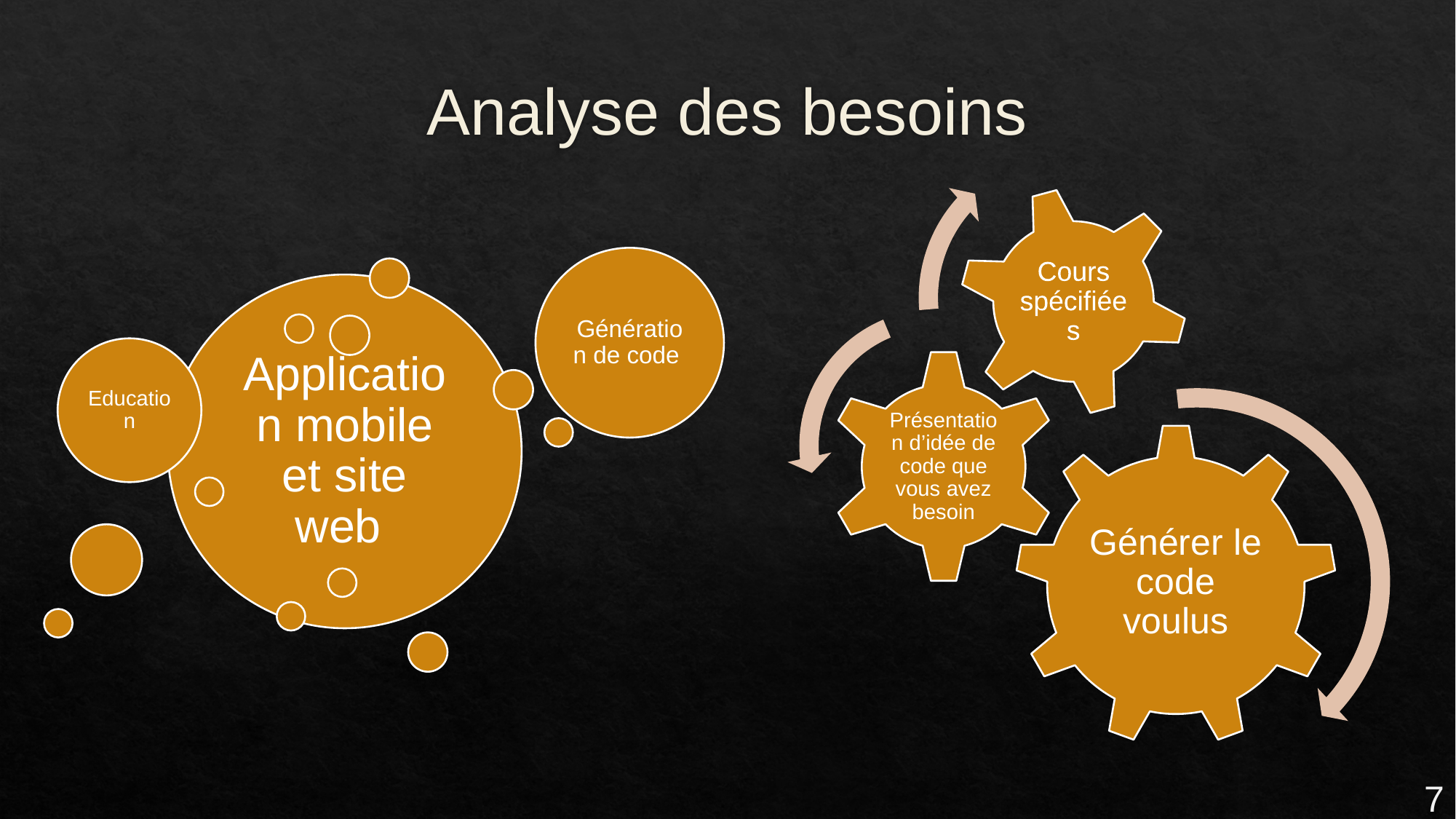

# Analyse des besoins
Générer le code voulus
Présentation d’idée de code que vous avez besoin
Cours spécifiées
Application mobile et site web
Education
Génération de code
7